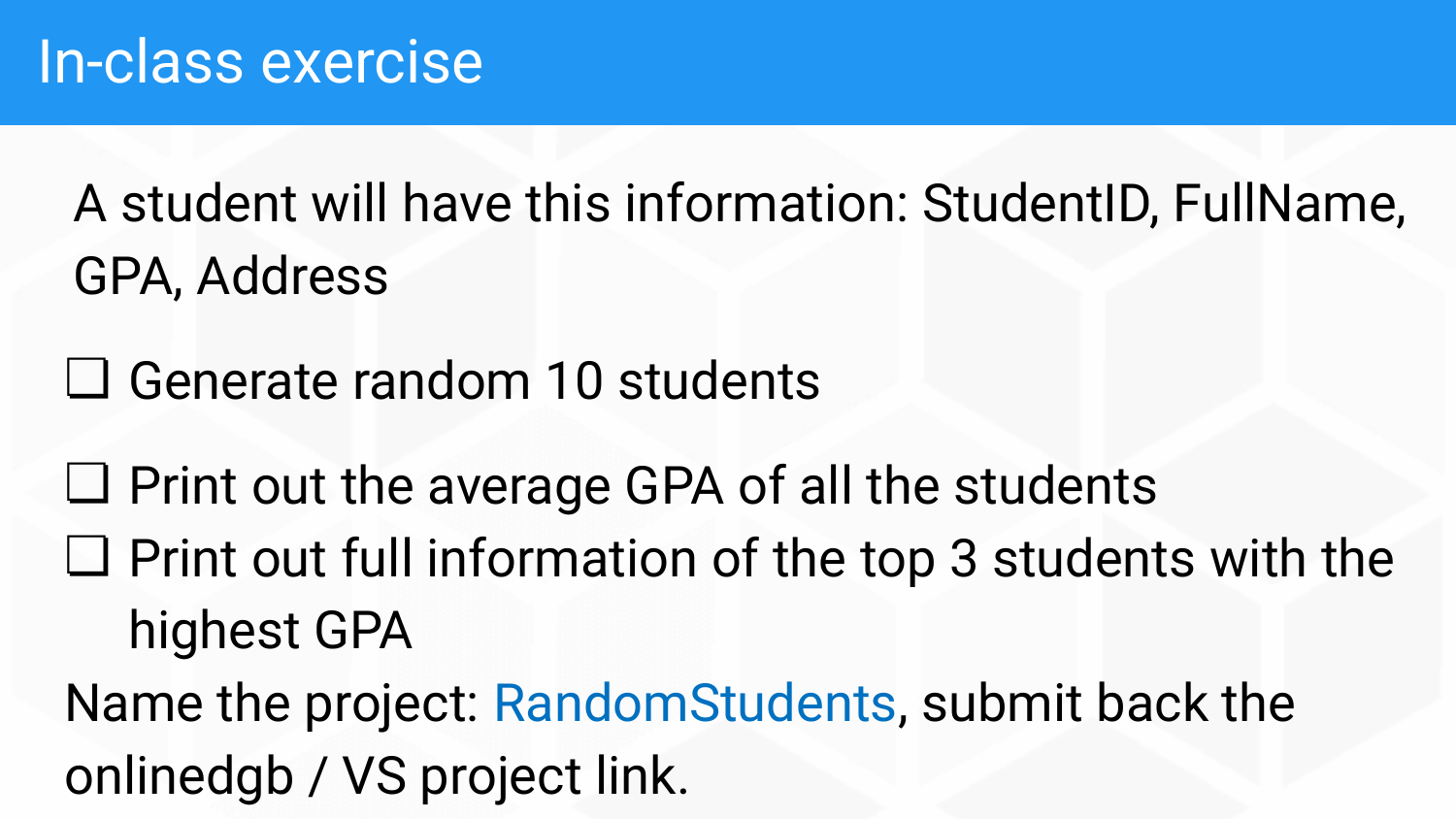

# In-class exercise
A student will have this information: StudentID, FullName, GPA, Address
Generate random 10 students
Print out the average GPA of all the students
Print out full information of the top 3 students with the highest GPA
Name the project: RandomStudents, submit back the onlinedgb / VS project link.